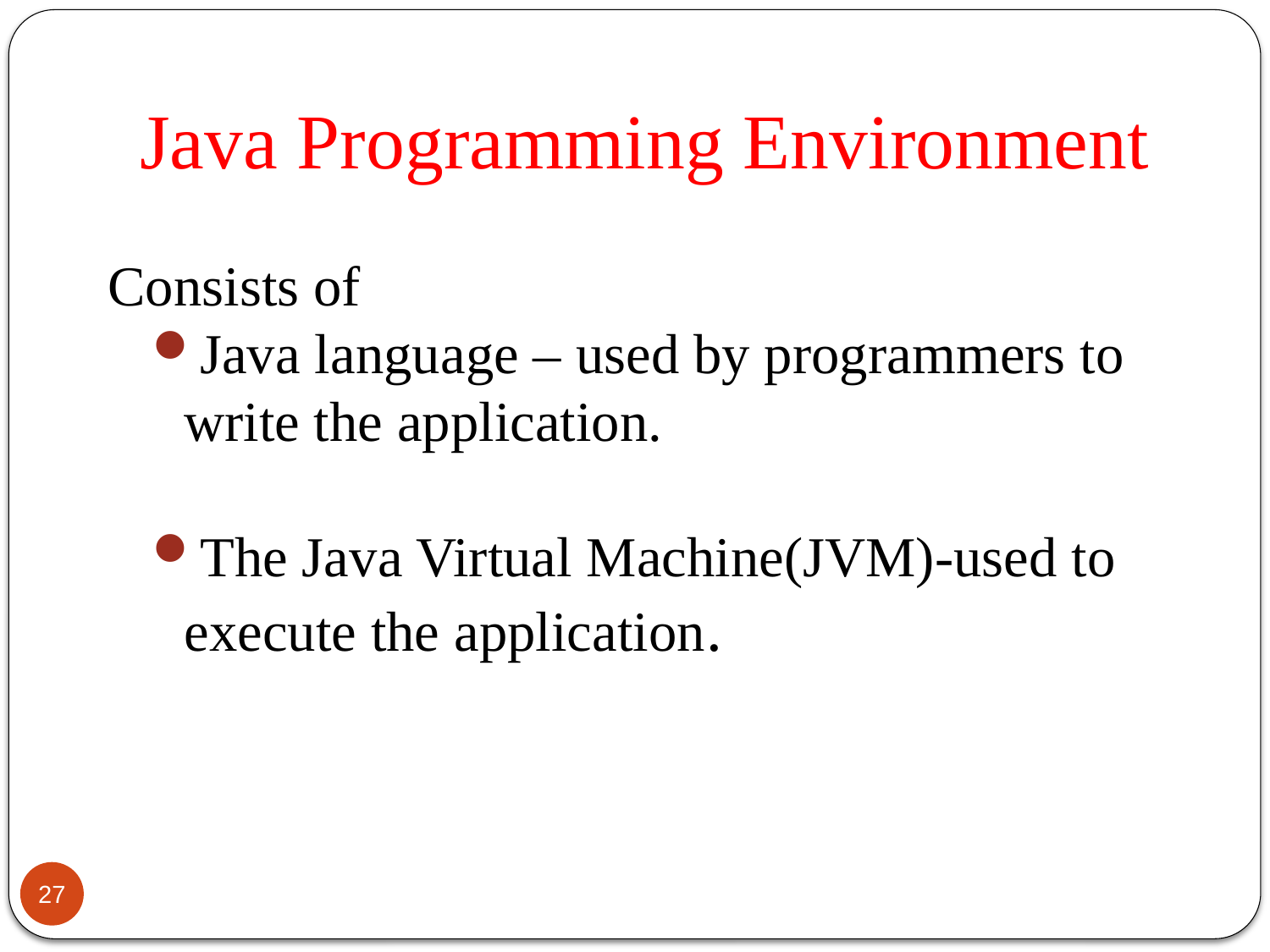

# Java Programming Environment
Consists of
Java language – used by programmers to write the application.

The Java Virtual Machine(JVM)-used to execute the application.
27